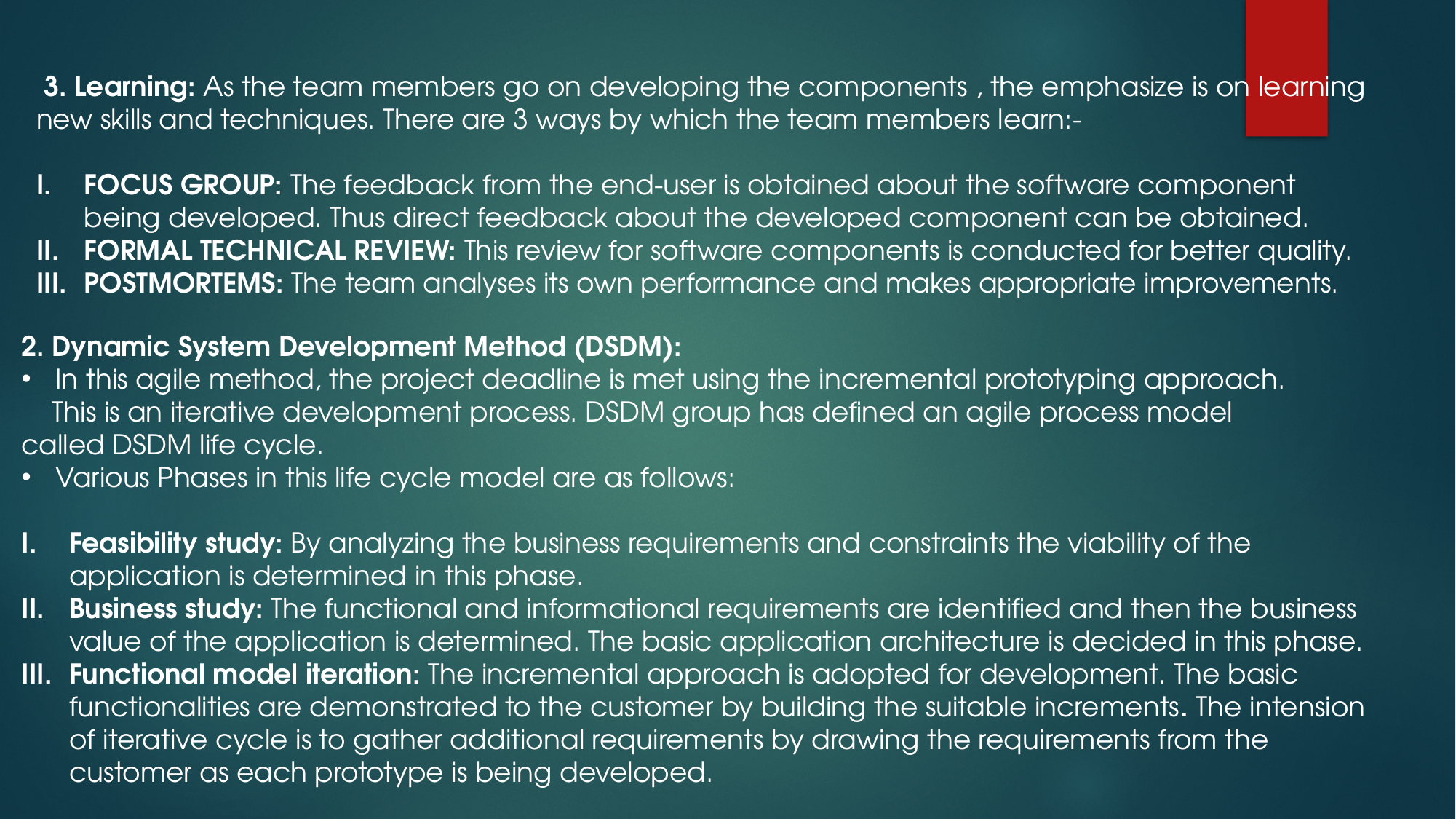

3. Learning: As the team members go on developing the components , the emphasize is on learning new skills and techniques. There are 3 ways by which the team members learn:-

FOCUS GROUP: The feedback from the end-user is obtained about the software component being developed. Thus direct feedback about the developed component can be obtained.
FORMAL TECHNICAL REVIEW: This review for software components is conducted for better quality.
POSTMORTEMS: The team analyses its own performance and makes appropriate improvements.
2. Dynamic System Development Method (DSDM):
In this agile method, the project deadline is met using the incremental prototyping approach.
    This is an iterative development process. DSDM group has defined an agile process model    	called DSDM life cycle.
Various Phases in this life cycle model are as follows:

Feasibility study: By analyzing the business requirements and constraints the viability of the application is determined in this phase.
Business study: The functional and informational requirements are identified and then the business value of the application is determined. The basic application architecture is decided in this phase.
Functional model iteration: The incremental approach is adopted for development. The basic functionalities are demonstrated to the customer by building the suitable increments. The intension of iterative cycle is to gather additional requirements by drawing the requirements from the customer as each prototype is being developed.